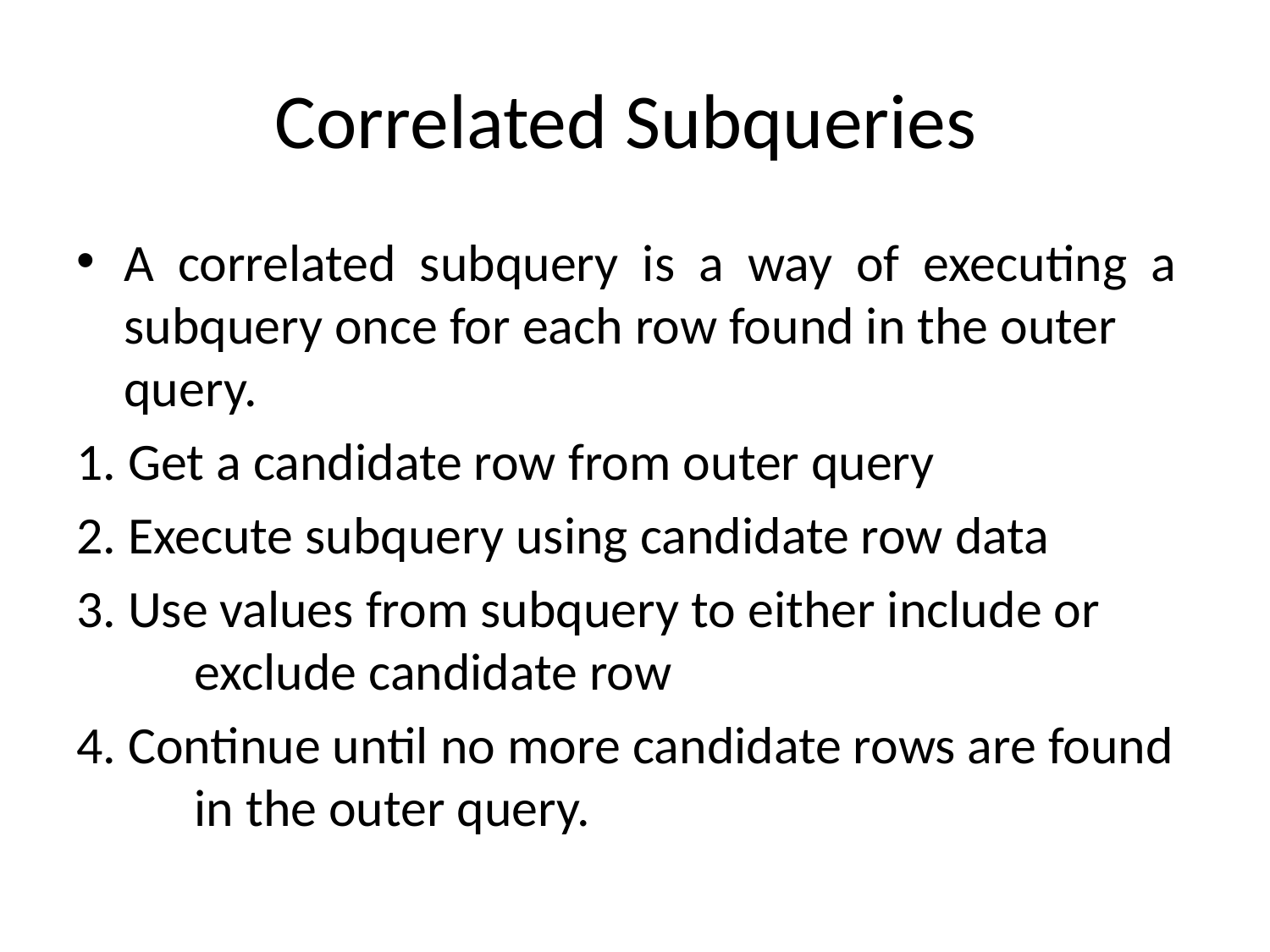

# Correlated Subqueries
A  correlated  subquery  is  a  way  of  executing  a subquery once for each row found in the outer query.
1. Get a candidate row from outer query
2. Execute subquery using candidate row data
3. Use values from subquery to either include or
	exclude candidate row
4. Continue until no more candidate rows are found
	in the outer query.